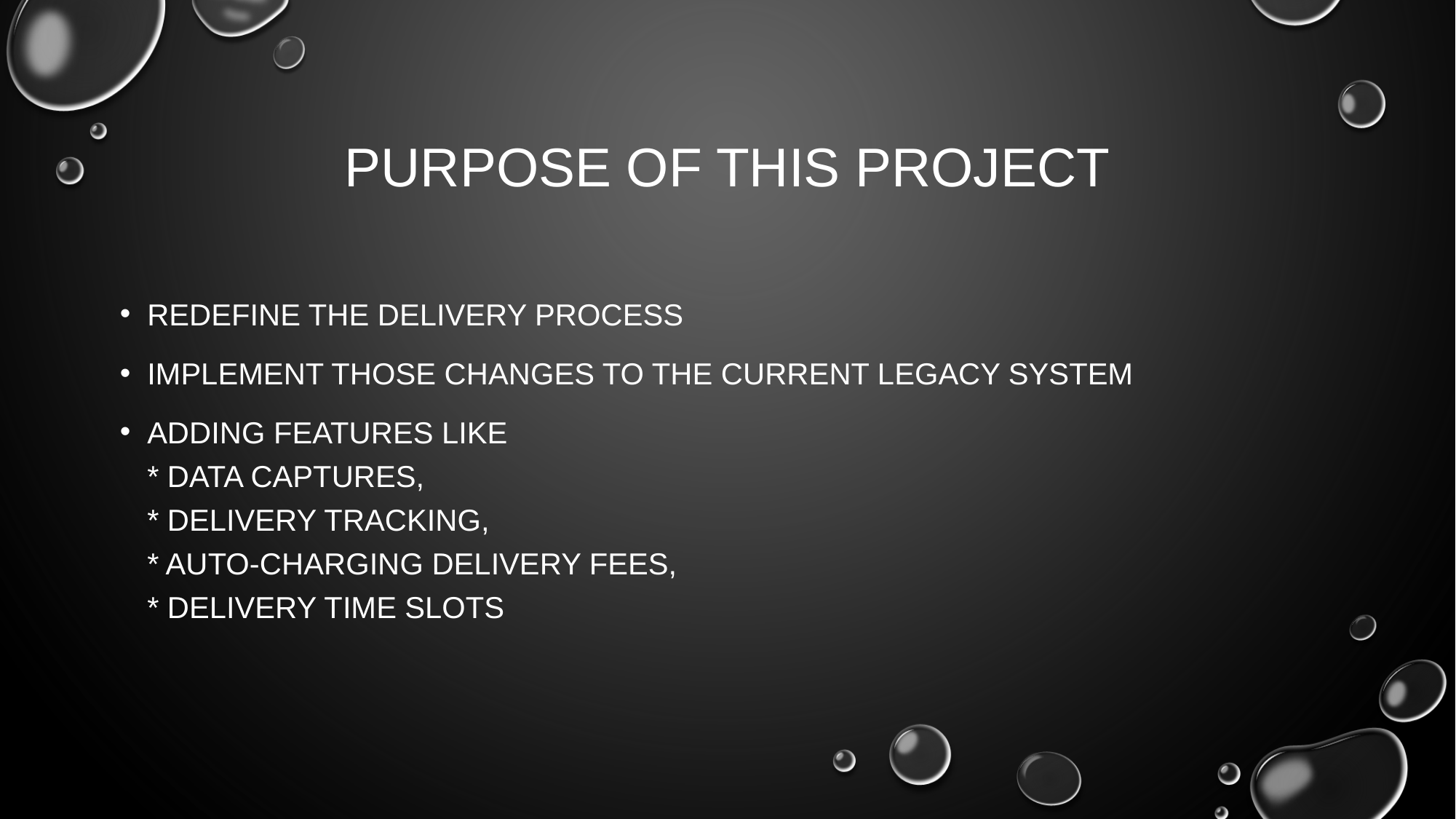

# Purpose of this project
redefine the delivery process
Implement those changes to the current legacy system
Adding features like
* Data captures,
* delivery tracking,
* auto-charging delivery fees,
* delivery time slots